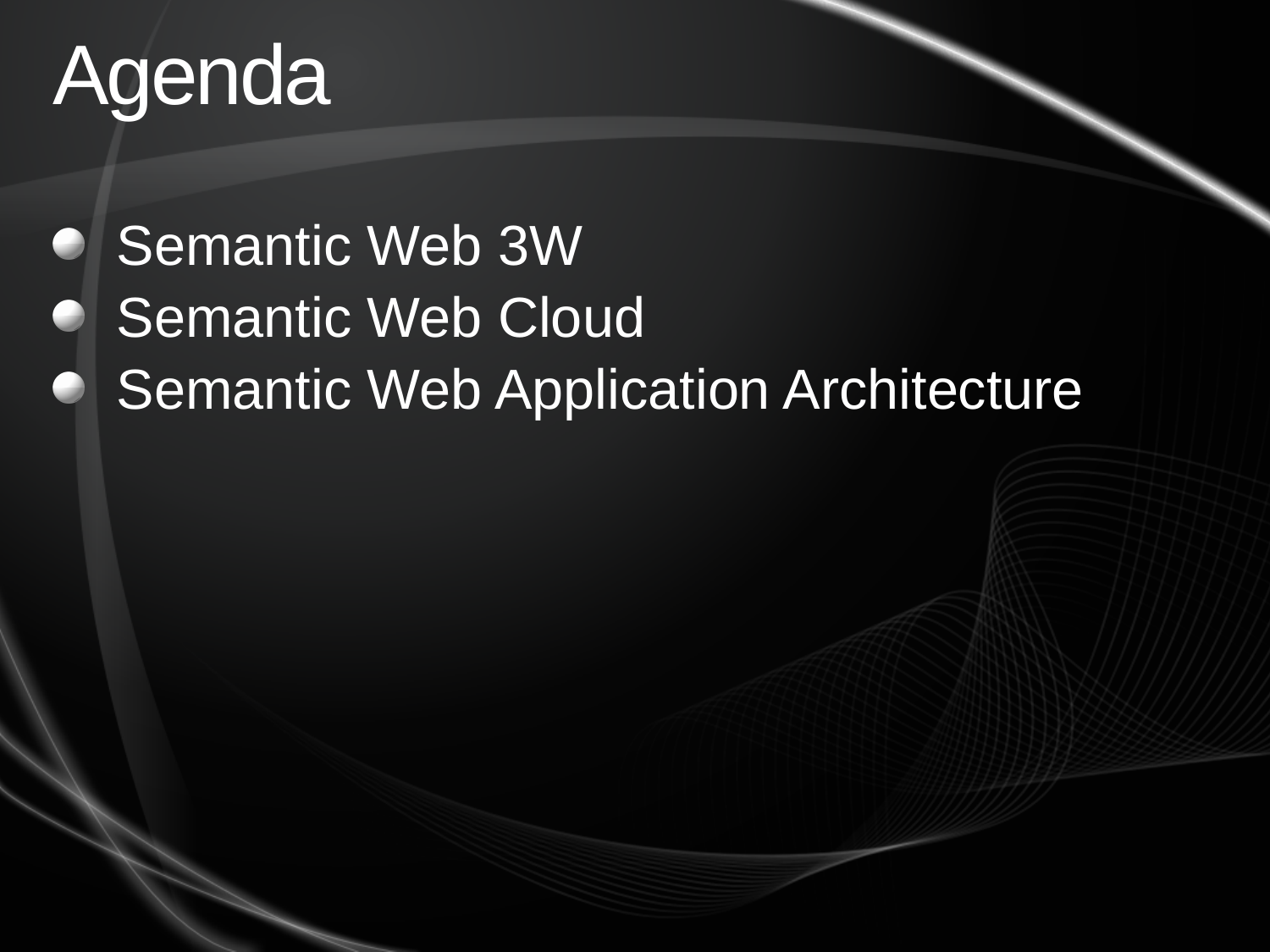

# Agenda

Semantic Web 3W
Semantic Web Cloud
Semantic Web Application Architecture